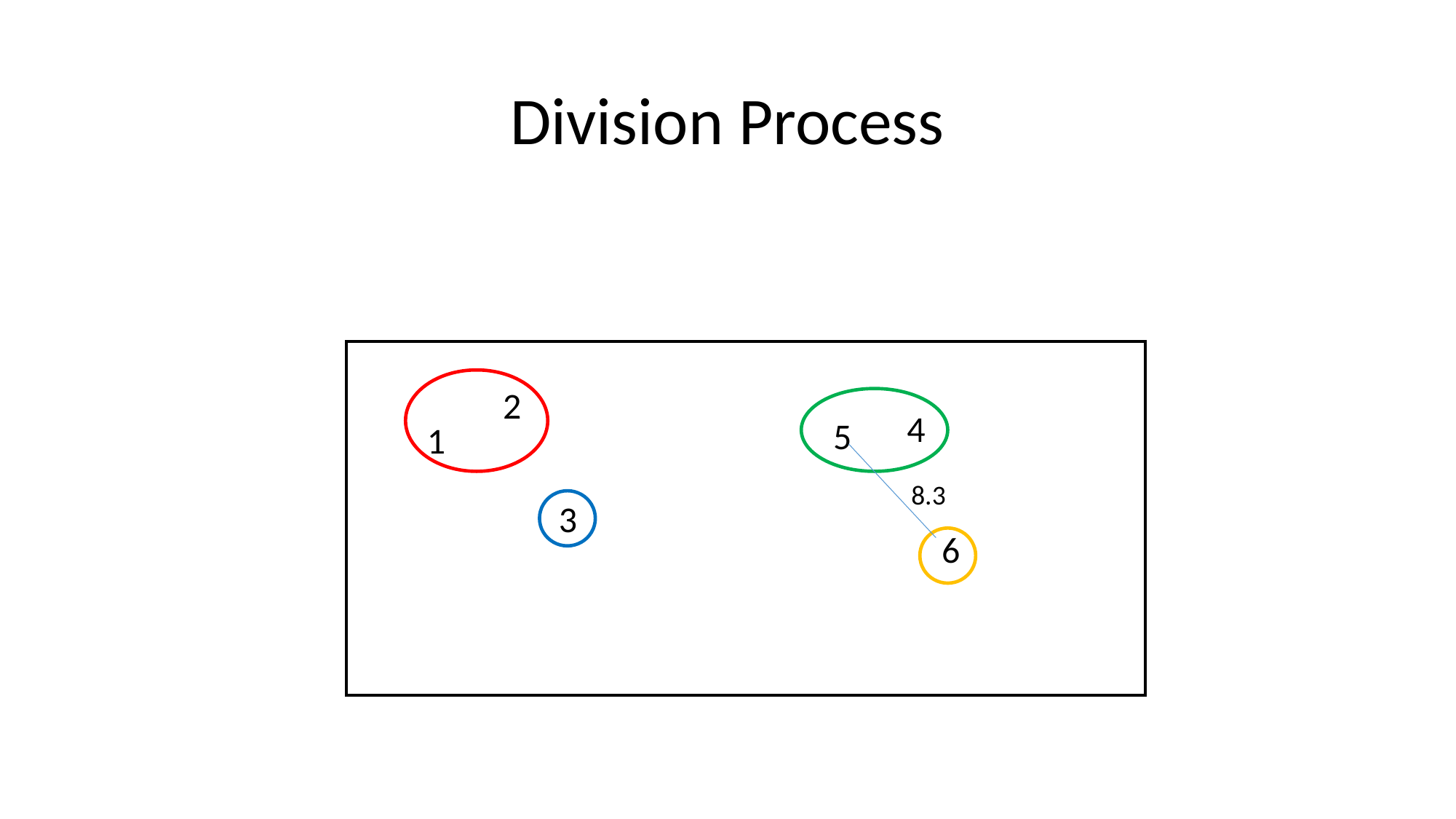

# Division Process

2

4
5
1
8.3

3
6